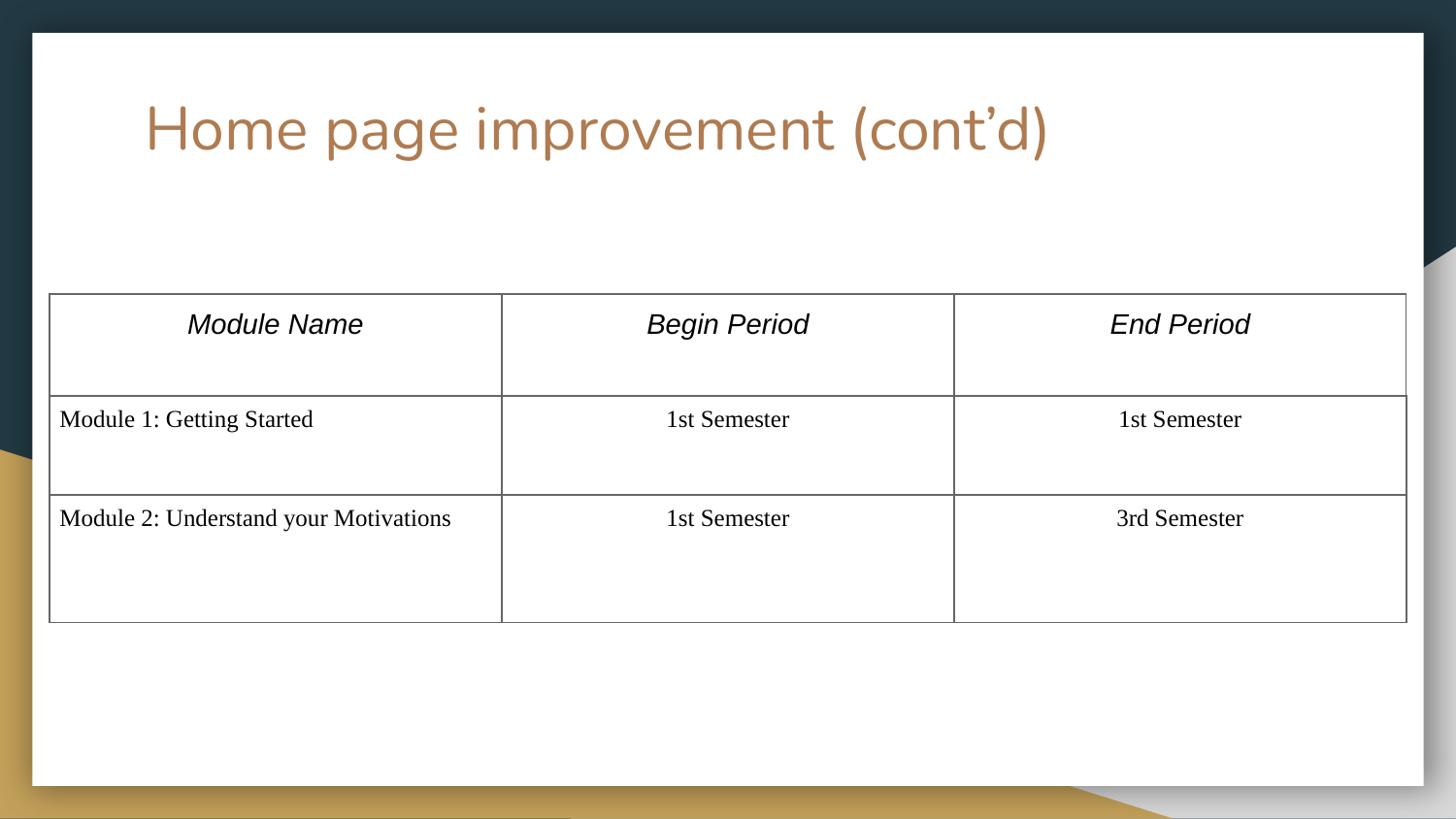

# Home page improvement (cont’d)
| Module Name | Begin Period | End Period |
| --- | --- | --- |
| Module 1: Getting Started | 1st Semester | 1st Semester |
| Module 2: Understand your Motivations | 1st Semester | 3rd Semester |